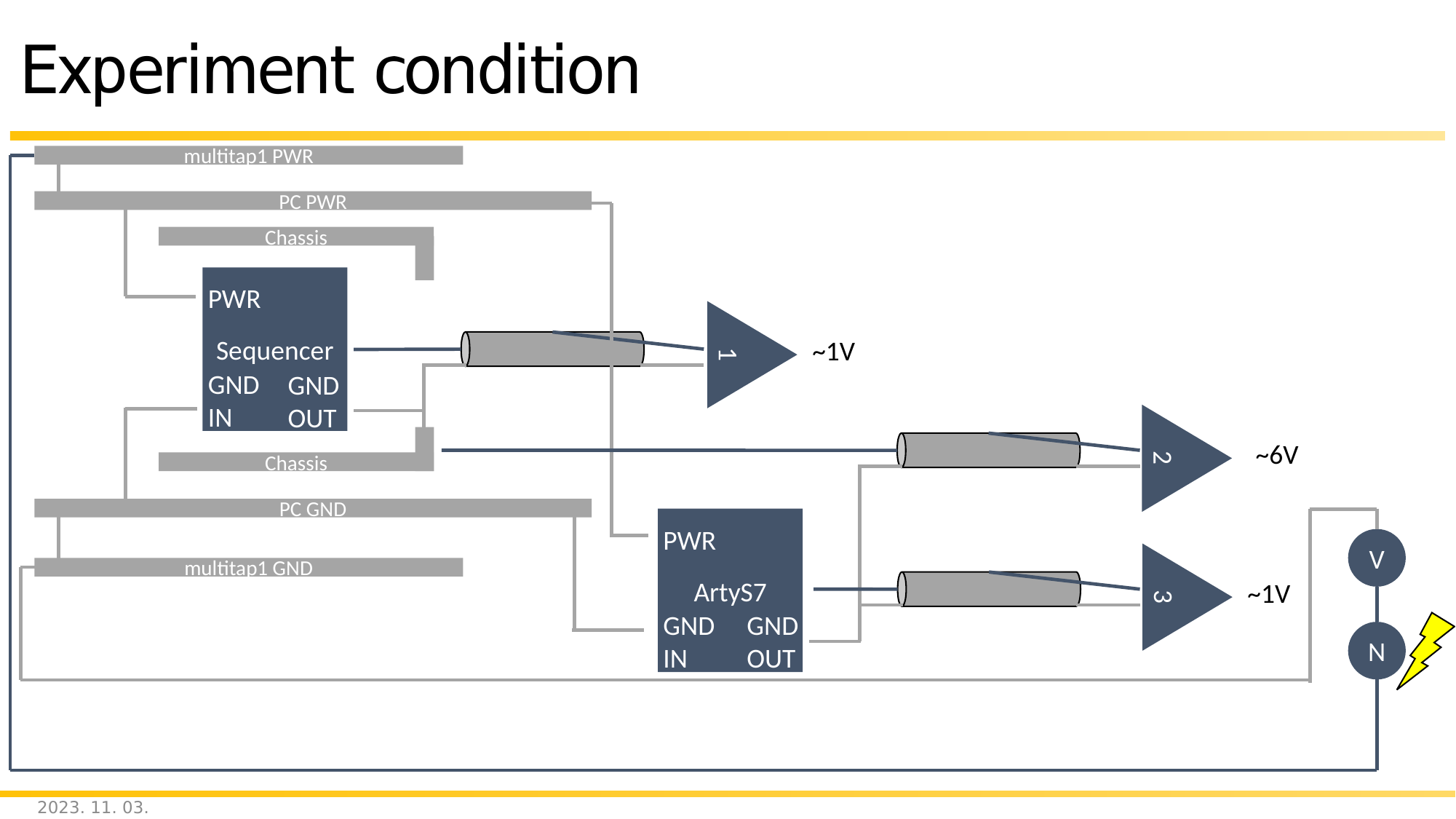

# Experiment condition
multitap1 PWR
PC PWR
Chassis

Sequencer
PWR
GND
IN
GND
OUT
1
~1V

2

Chassis
~6V

PC GND
ArtyS7
PWR
GND
IN
GND
OUT
V
3
multitap1 GND
~1V

N
2023. 11. 03.